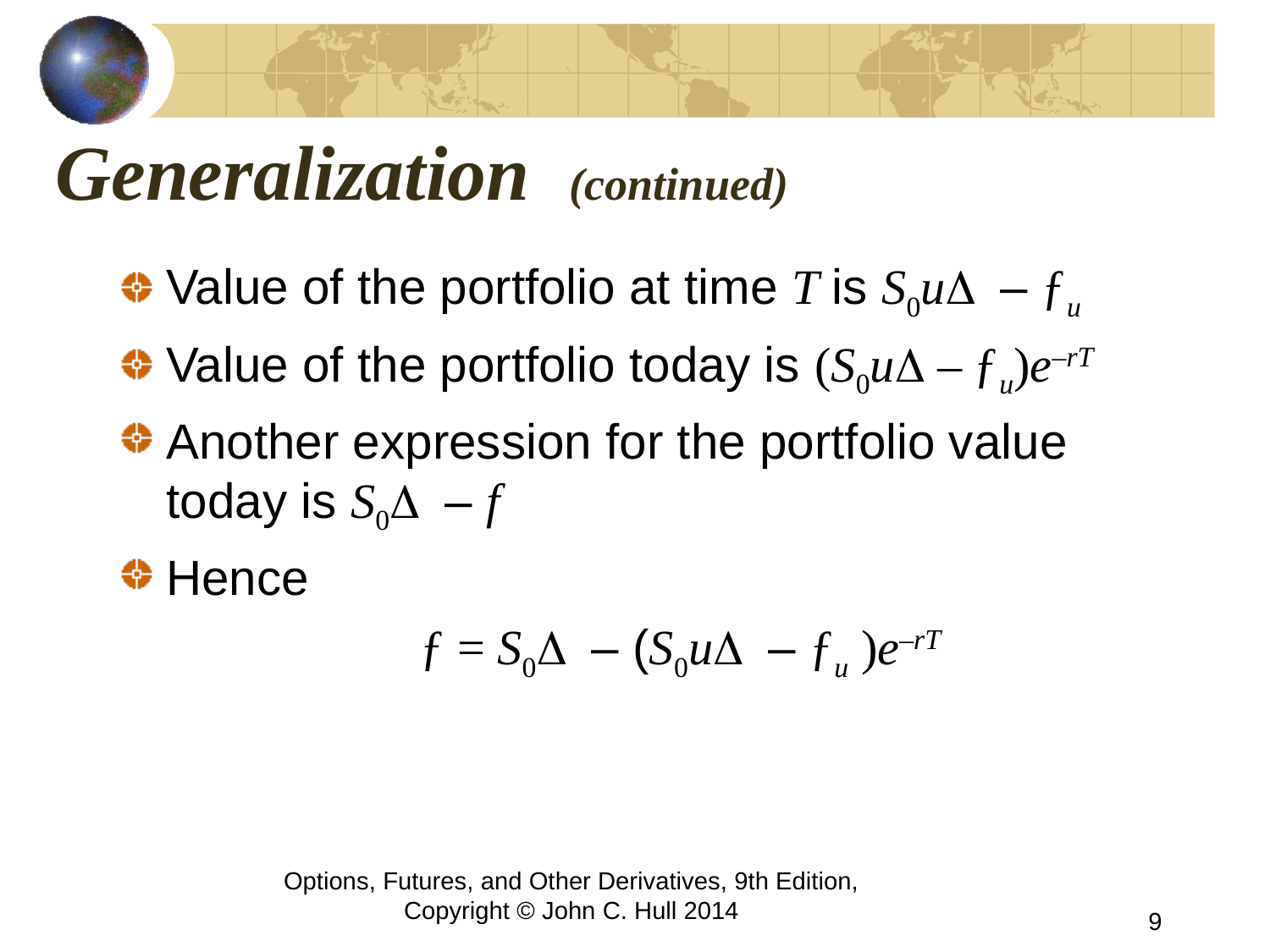

# Generalization  (continued)
Value of the portfolio at time T is S0uΔ – ƒu
Value of the portfolio today is (S0uΔ – ƒu)e–rT
Another expression for the portfolio value today is S0Δ – f
Hence
			ƒ = S0Δ – (S0uΔ – ƒu )e–rT
Options, Futures, and Other Derivatives, 9th Edition, Copyright © John C. Hull 2014
9